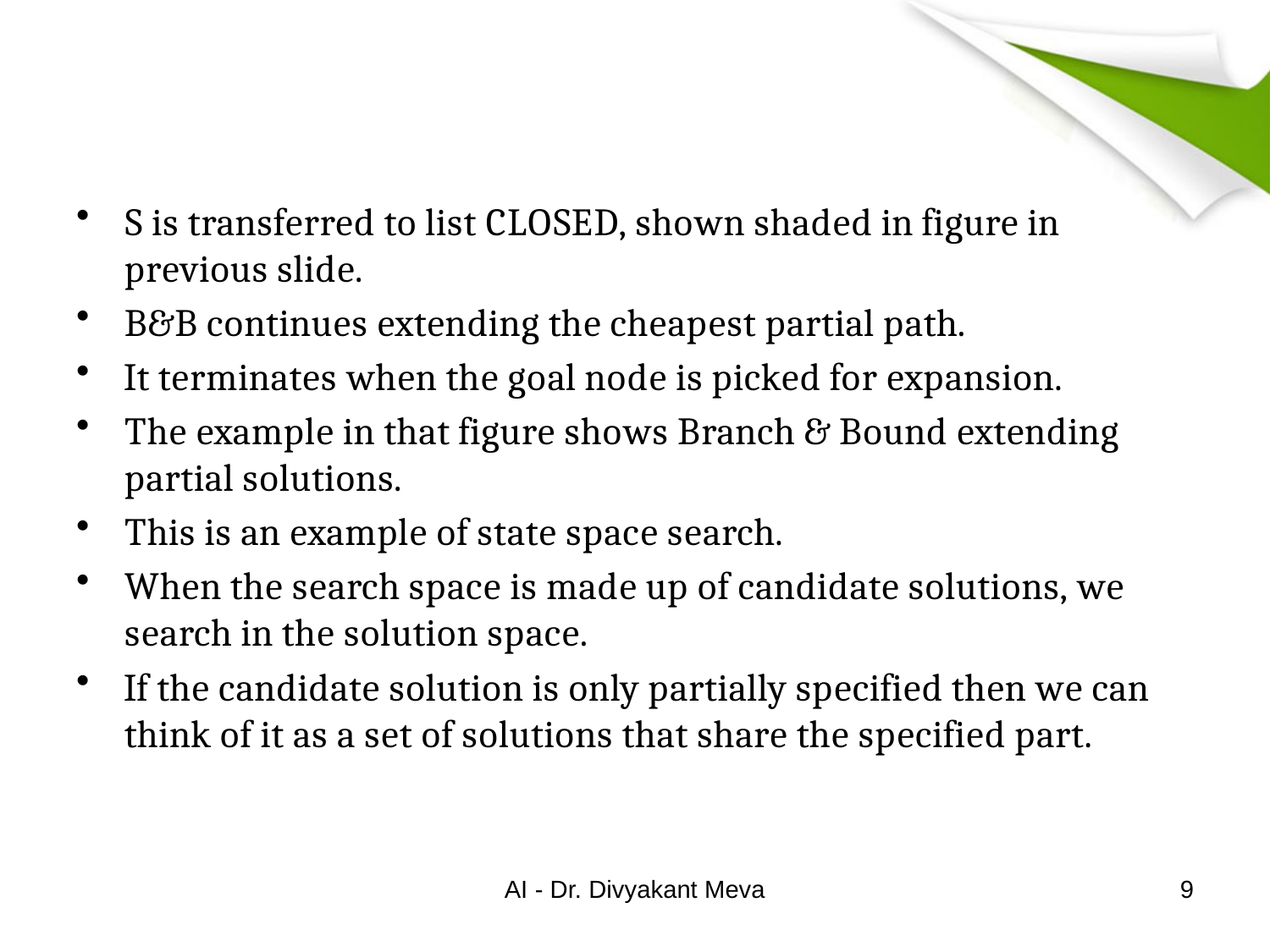

#
S is transferred to list CLOSED, shown shaded in figure in previous slide.
B&B continues extending the cheapest partial path.
It terminates when the goal node is picked for expansion.
The example in that figure shows Branch & Bound extending partial solutions.
This is an example of state space search.
When the search space is made up of candidate solutions, we search in the solution space.
If the candidate solution is only partially specified then we can think of it as a set of solutions that share the specified part.
AI - Dr. Divyakant Meva
9